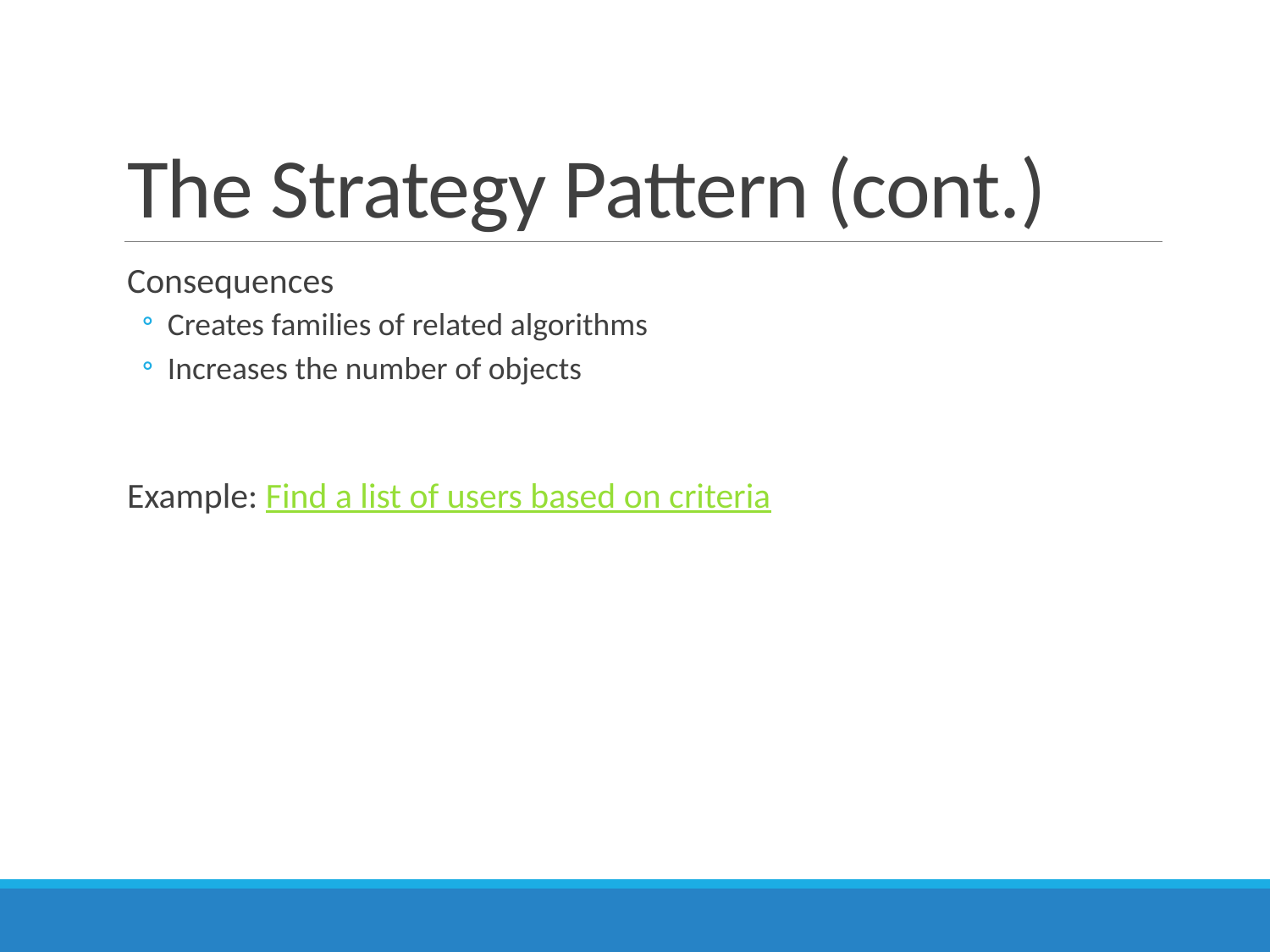

# The Strategy Pattern (cont.)
Consequences
Creates families of related algorithms
Increases the number of objects

Example: Find a list of users based on criteria